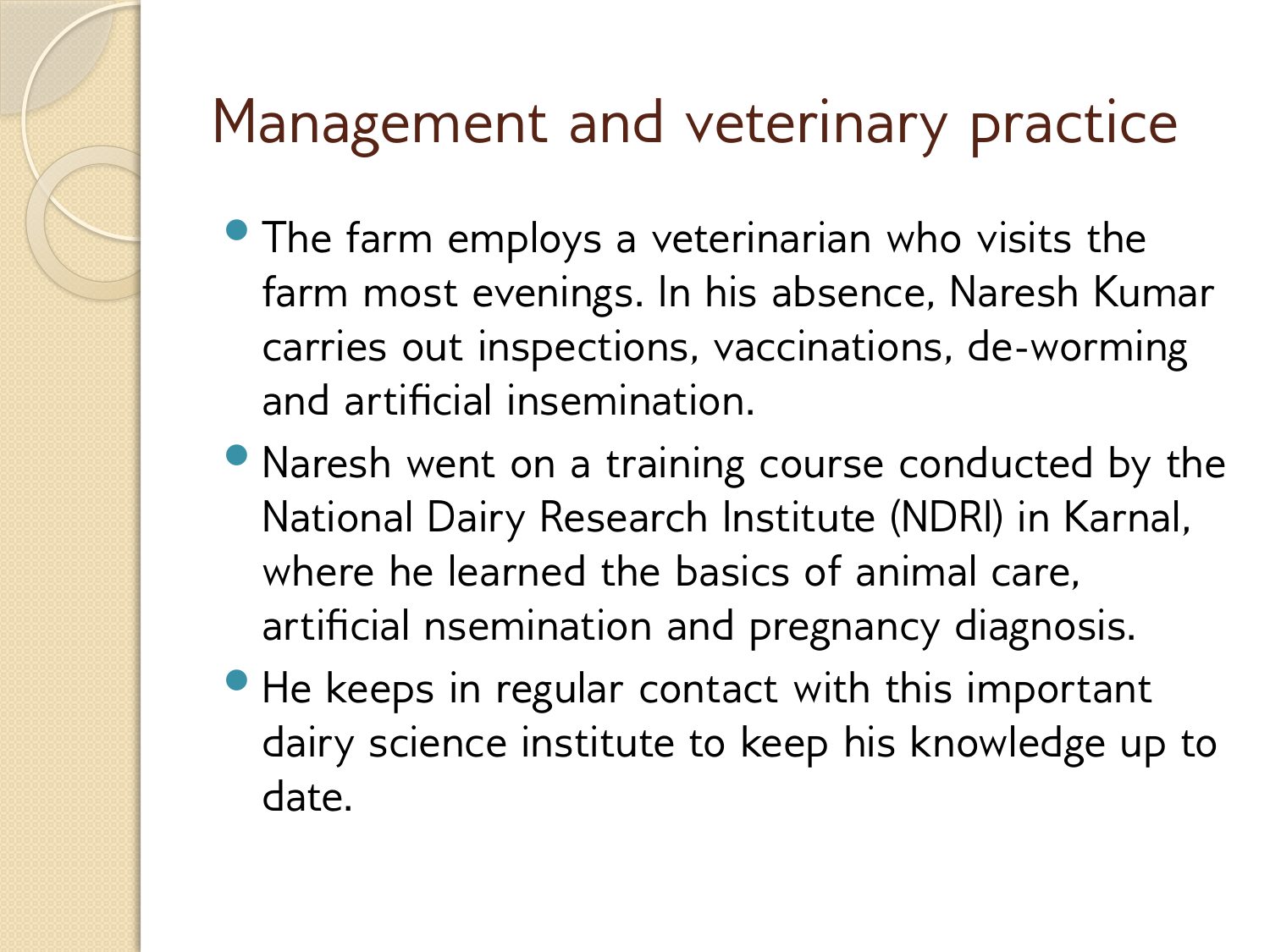

# Management and veterinary practice
The farm employs a veterinarian who visits the farm most evenings. In his absence, Naresh Kumar carries out inspections, vaccinations, de-worming and artificial insemination.
Naresh went on a training course conducted by the National Dairy Research Institute (NDRI) in Karnal, where he learned the basics of animal care, artificial nsemination and pregnancy diagnosis.
He keeps in regular contact with this important dairy science institute to keep his knowledge up to date.